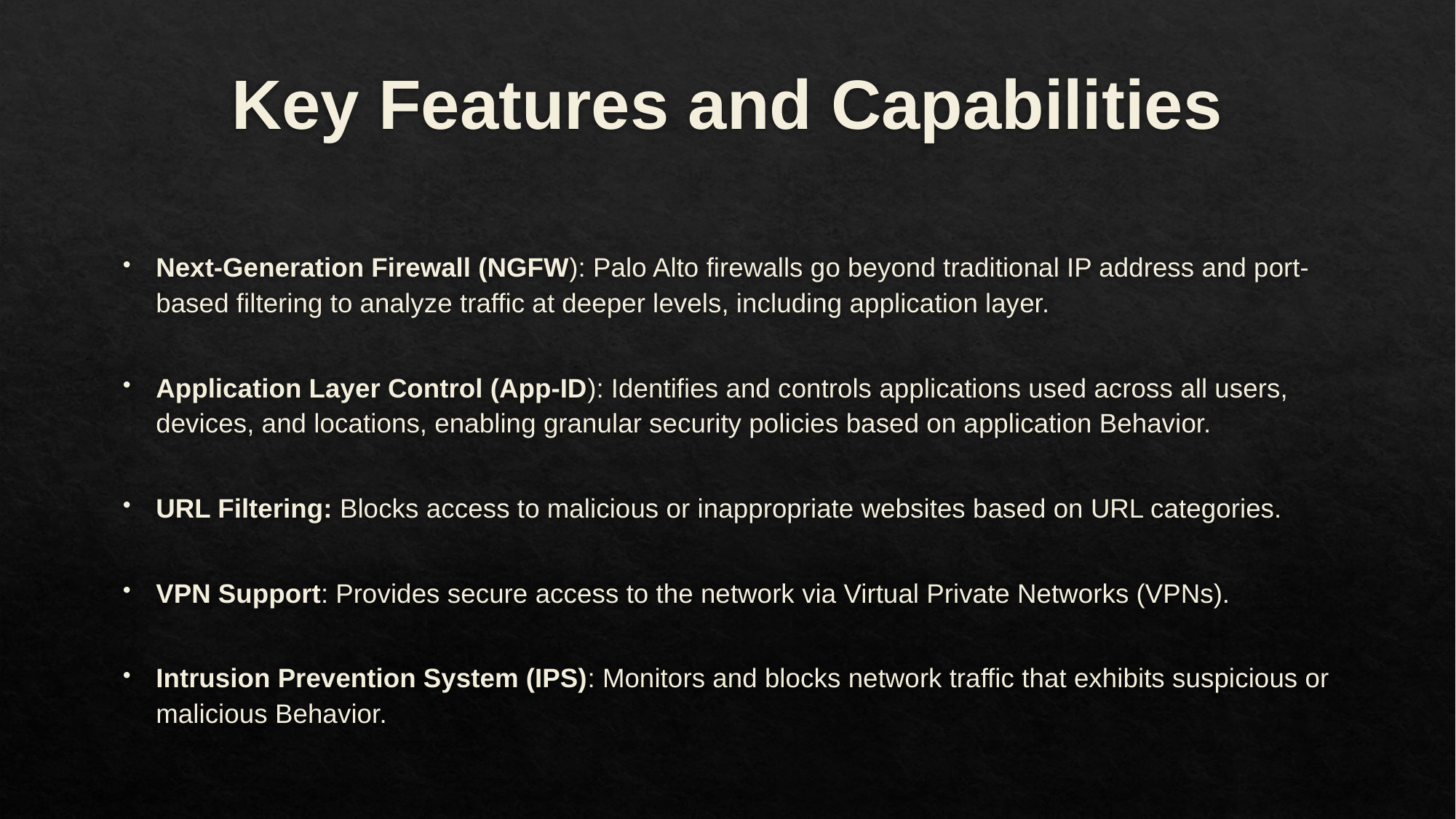

# Key Features and Capabilities
Next-Generation Firewall (NGFW): Palo Alto firewalls go beyond traditional IP address and port-based filtering to analyze traffic at deeper levels, including application layer.

Application Layer Control (App-ID): Identifies and controls applications used across all users, devices, and locations, enabling granular security policies based on application Behavior.

URL Filtering: Blocks access to malicious or inappropriate websites based on URL categories.

VPN Support: Provides secure access to the network via Virtual Private Networks (VPNs).

Intrusion Prevention System (IPS): Monitors and blocks network traffic that exhibits suspicious or malicious Behavior.